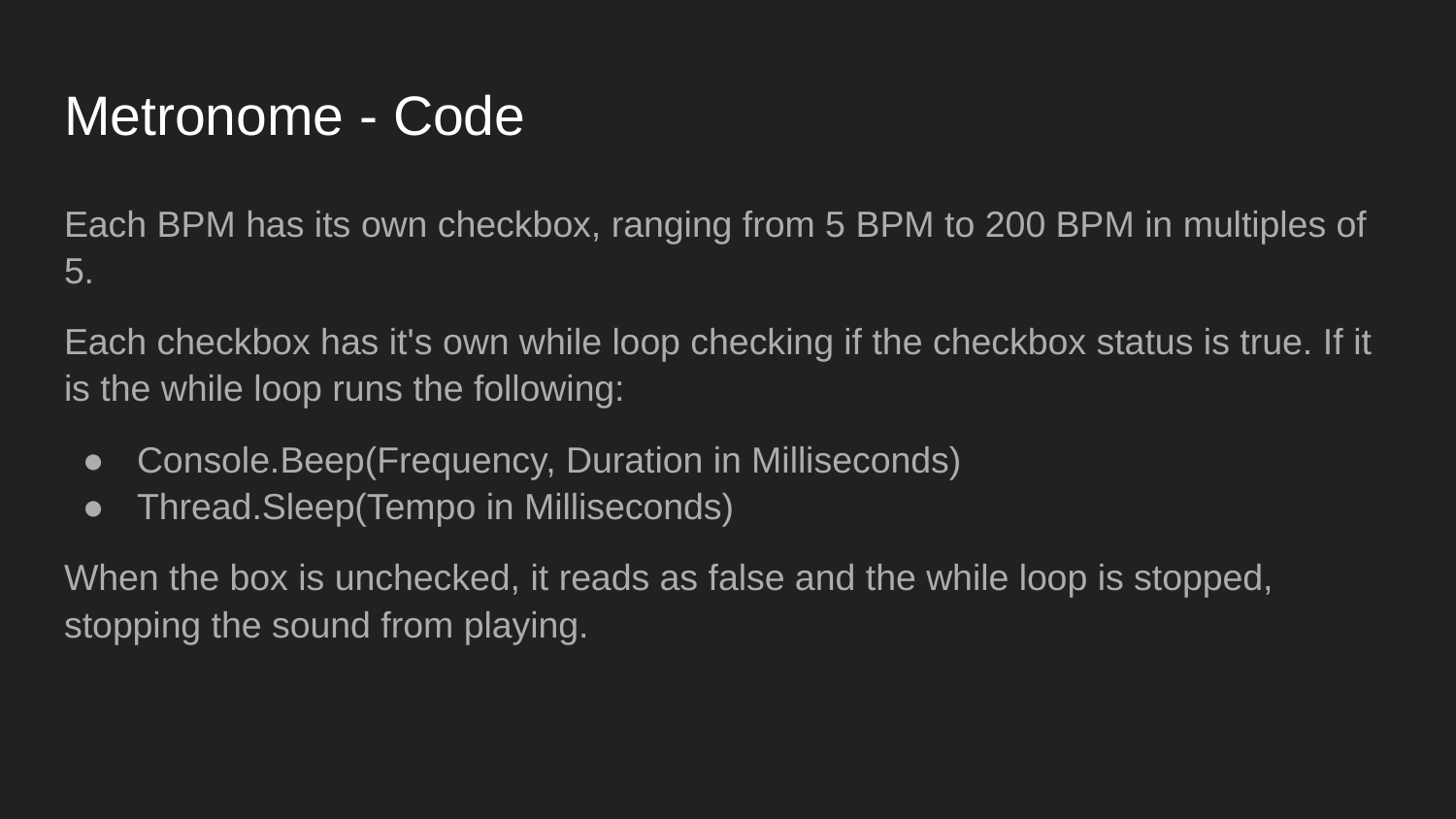

# Metronome - Code
Each BPM has its own checkbox, ranging from 5 BPM to 200 BPM in multiples of 5.
Each checkbox has it's own while loop checking if the checkbox status is true. If it is the while loop runs the following:
Console.Beep(Frequency, Duration in Milliseconds)
Thread.Sleep(Tempo in Milliseconds)
When the box is unchecked, it reads as false and the while loop is stopped, stopping the sound from playing.